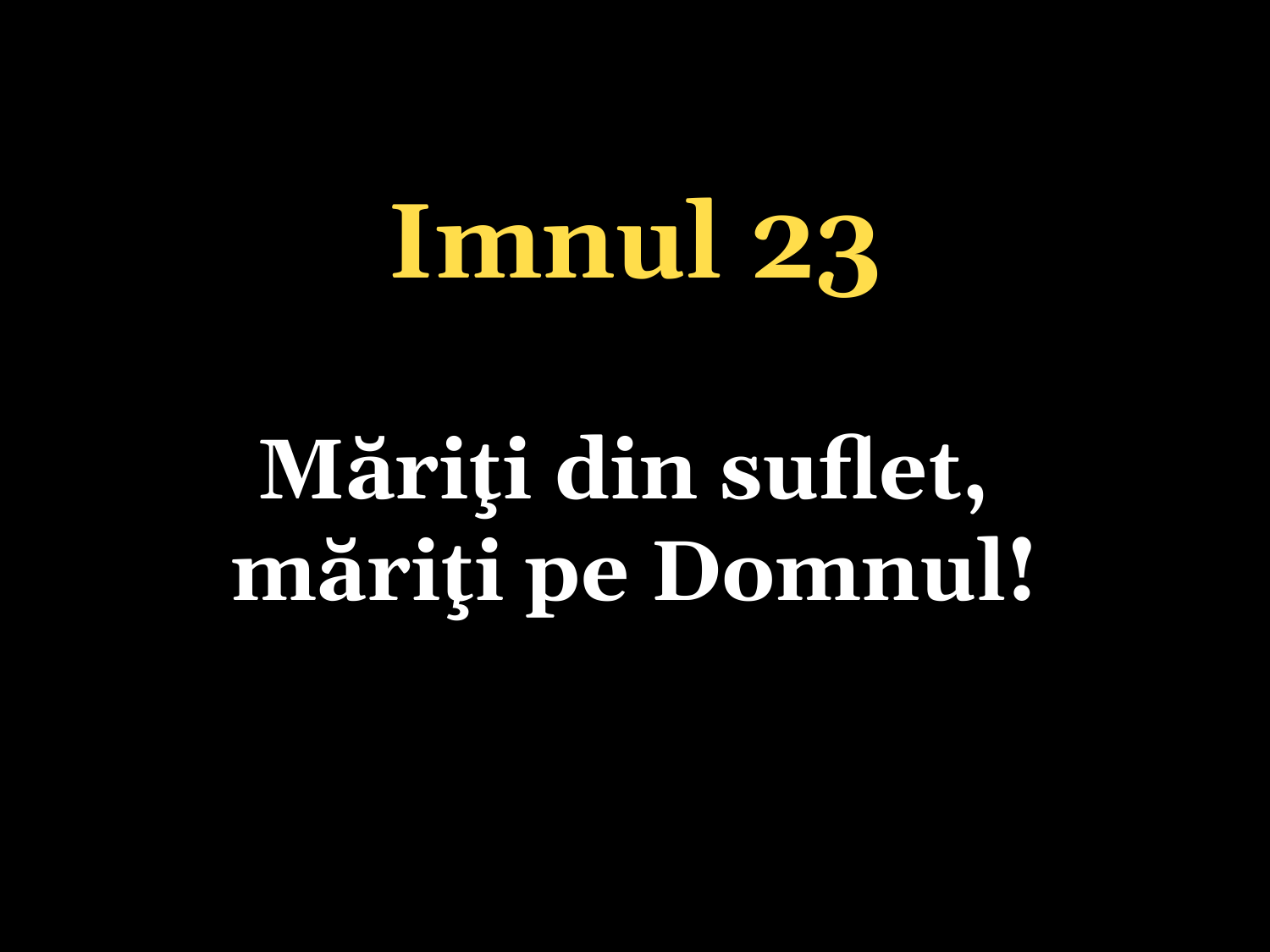

Imnul 23

Măriţi din suflet,
măriţi pe Domnul!